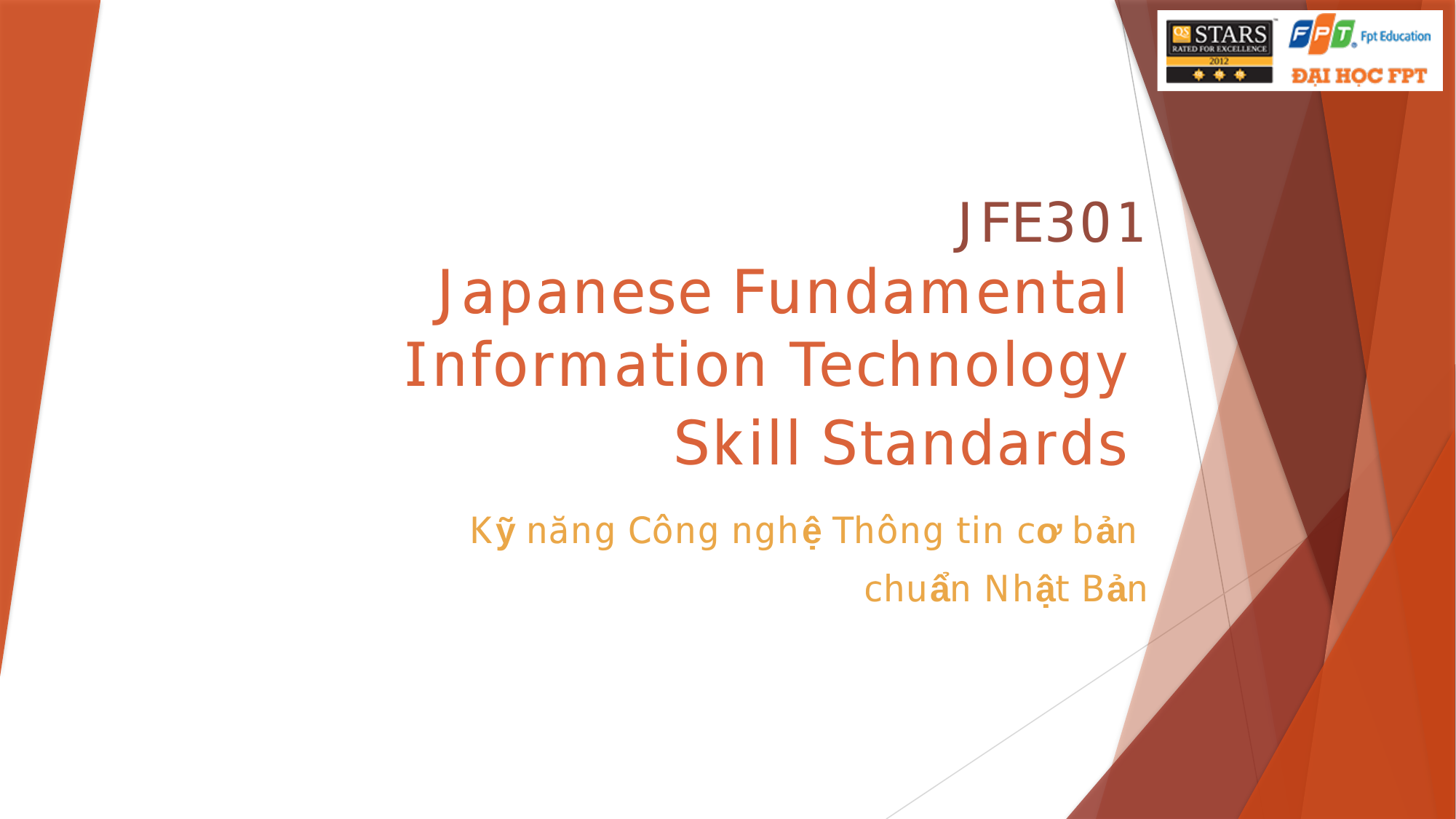

# JFE301 Japanese Fundamental Information Technology Skill Standards
Kỹ năng Công nghệ Thông tin cơ bản
chuẩn Nhật Bản